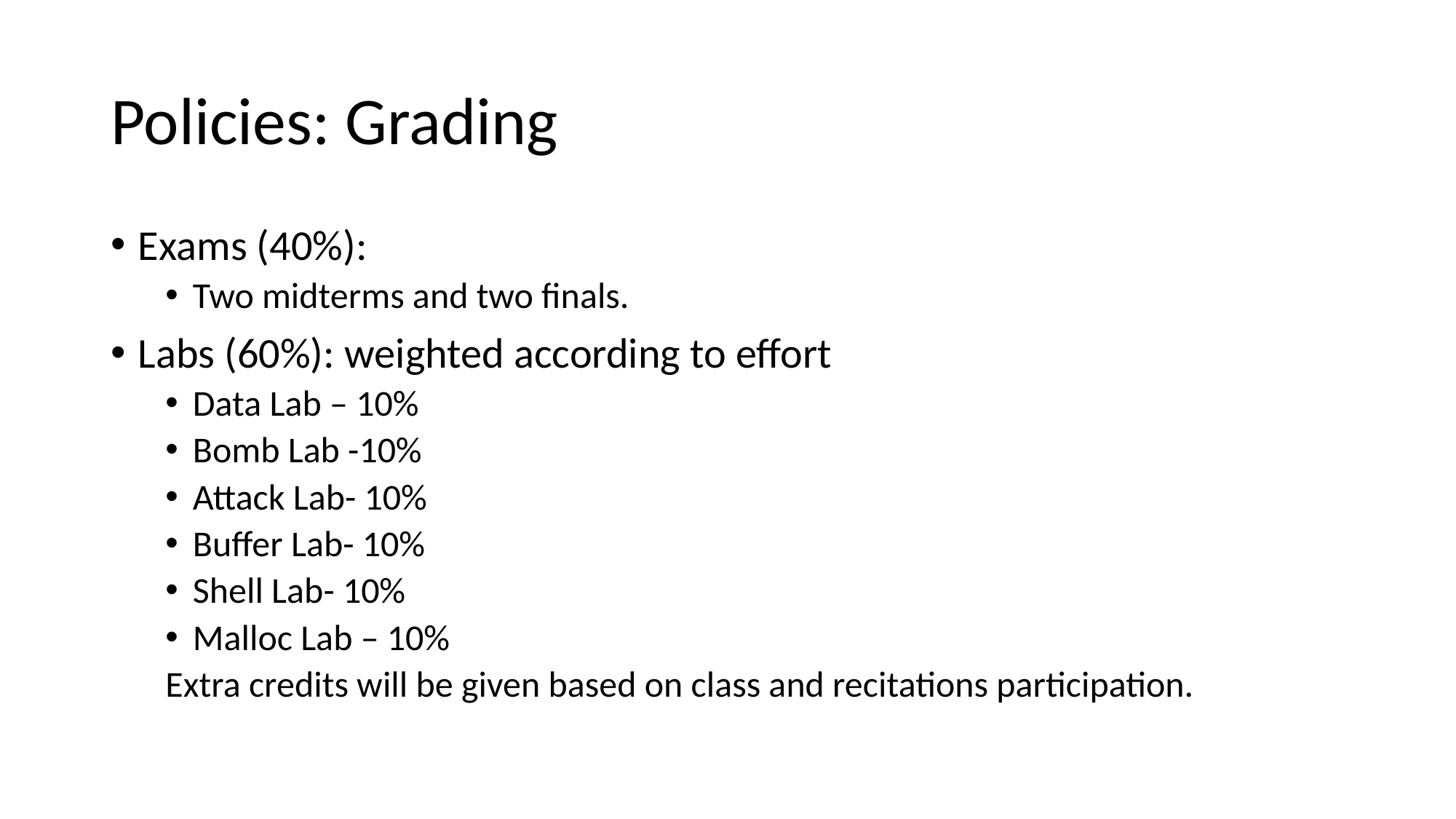

# Policies: Grading
Exams (40%):
Two midterms and two finals.
Labs (60%): weighted according to effort
Data Lab – 10%
Bomb Lab -10%
Attack Lab- 10%
Buffer Lab- 10%
Shell Lab- 10%
Malloc Lab – 10%
Extra credits will be given based on class and recitations participation.